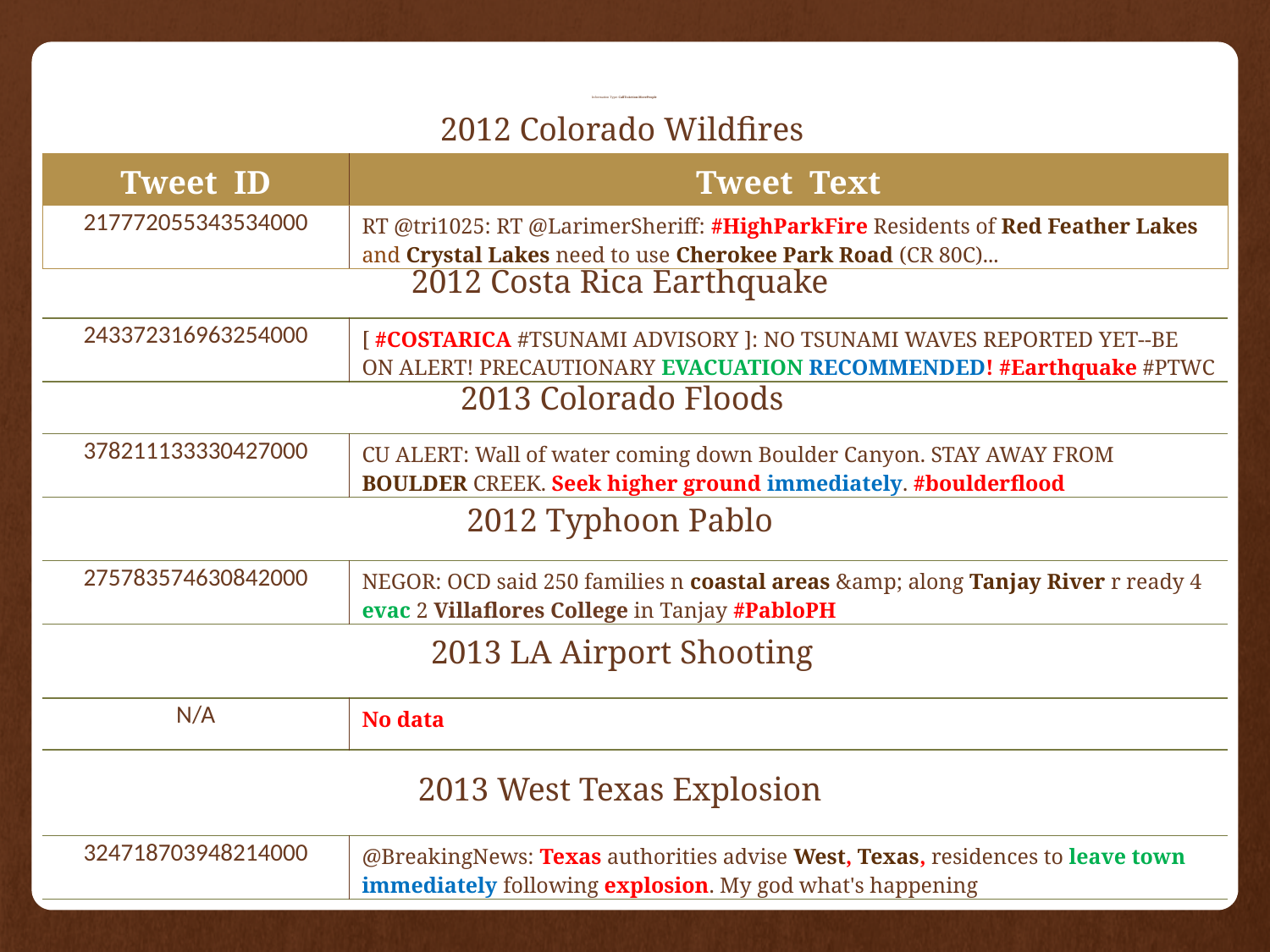

# Information Type: CallToAction-MovePeople
2012 Colorado Wildfires
| Tweet ID | Tweet Text |
| --- | --- |
| 217772055343534000 | RT @tri1025: RT @LarimerSheriff: #HighParkFire Residents of Red Feather Lakes and Crystal Lakes need to use Cherokee Park Road (CR 80C)... |
2012 Costa Rica Earthquake
| 243372316963254000 | [ #COSTARICA #TSUNAMI ADVISORY ]: NO TSUNAMI WAVES REPORTED YET--BE ON ALERT! PRECAUTIONARY EVACUATION RECOMMENDED! #Earthquake #PTWC |
| --- | --- |
2013 Colorado Floods
| 378211133330427000 | CU ALERT: Wall of water coming down Boulder Canyon. STAY AWAY FROM BOULDER CREEK. Seek higher ground immediately. #boulderflood |
| --- | --- |
2012 Typhoon Pablo
| 275783574630842000 | NEGOR: OCD said 250 families n coastal areas &amp; along Tanjay River r ready 4 evac 2 Villaflores College in Tanjay #PabloPH |
| --- | --- |
2013 LA Airport Shooting
| N/A | No data |
| --- | --- |
2013 West Texas Explosion
| 324718703948214000 | @BreakingNews: Texas authorities advise West, Texas, residences to leave town immediately following explosion. My god what's happening |
| --- | --- |